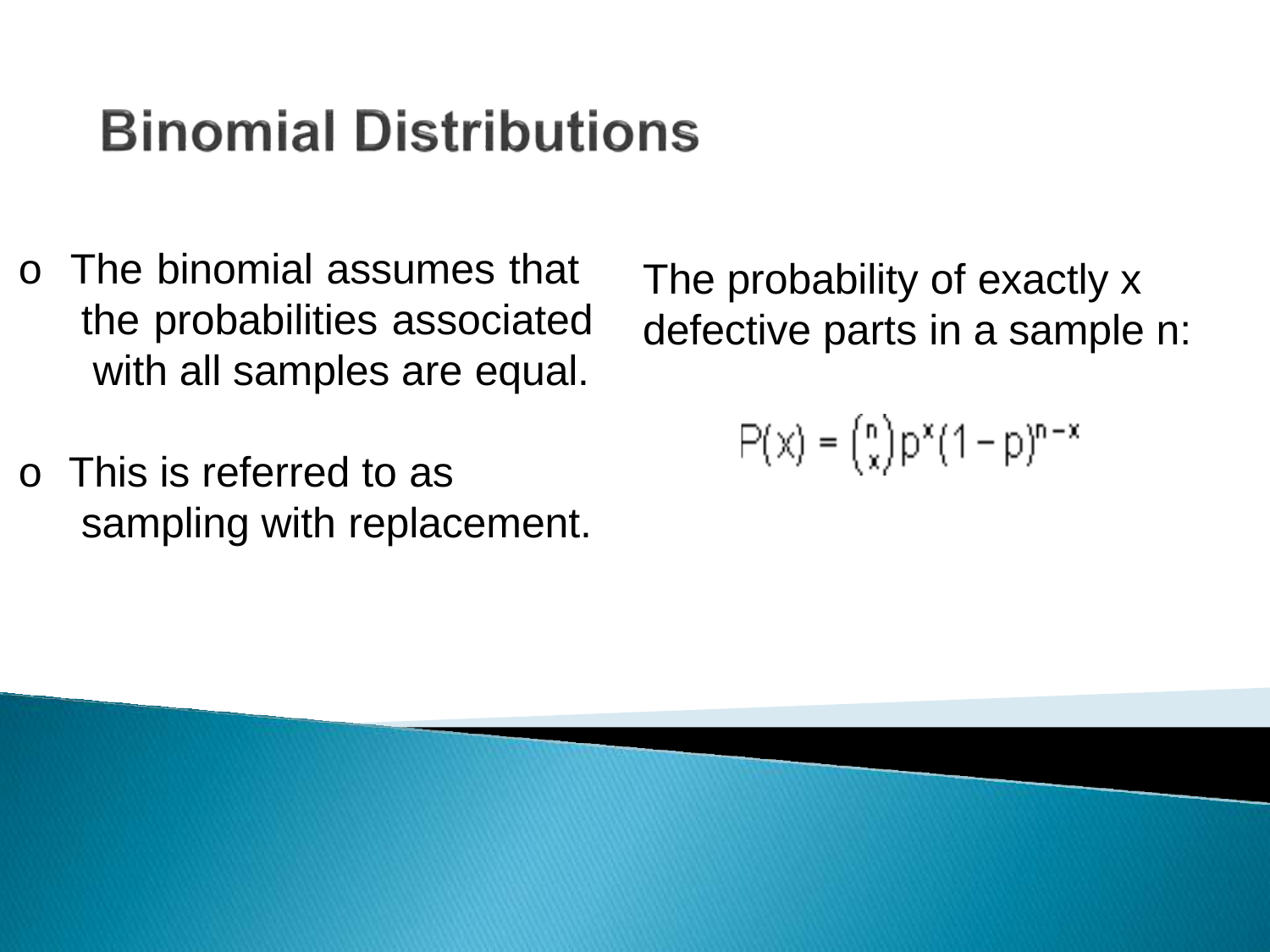

o The binomial assumes that  the probabilities associated  with all samples are equal.
The probability of exactly x  defective parts in a sample n:

o This is referred to as  sampling with replacement.